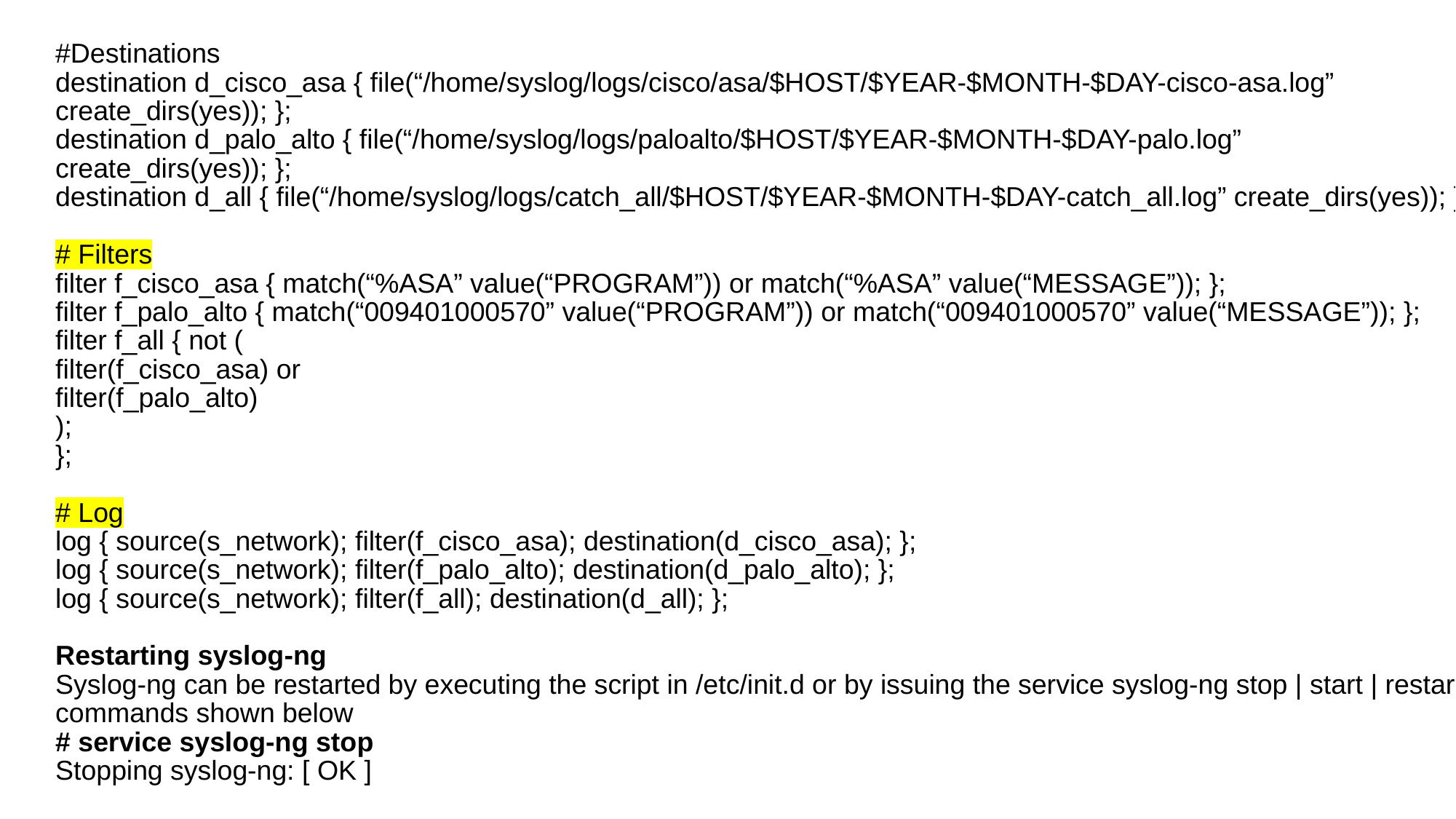

#Destinations
destination d_cisco_asa { file(“/home/syslog/logs/cisco/asa/$HOST/$YEAR-$MONTH-$DAY-cisco-asa.log” create_dirs(yes)); };
destination d_palo_alto { file(“/home/syslog/logs/paloalto/$HOST/$YEAR-$MONTH-$DAY-palo.log” create_dirs(yes)); };
destination d_all { file(“/home/syslog/logs/catch_all/$HOST/$YEAR-$MONTH-$DAY-catch_all.log” create_dirs(yes)); };

# Filters filter f_cisco_asa { match(“%ASA” value(“PROGRAM”)) or match(“%ASA” value(“MESSAGE”)); }; filter f_palo_alto { match(“009401000570” value(“PROGRAM”)) or match(“009401000570” value(“MESSAGE”)); }; filter f_all { not ( filter(f_cisco_asa) or filter(f_palo_alto) ); };
# Log log { source(s_network); filter(f_cisco_asa); destination(d_cisco_asa); }; log { source(s_network); filter(f_palo_alto); destination(d_palo_alto); }; log { source(s_network); filter(f_all); destination(d_all); };

Restarting syslog-ng
Syslog-ng can be restarted by executing the script in /etc/init.d or by issuing the service syslog-ng stop | start | restart commands shown below
# service syslog-ng stop Stopping syslog-ng: [ OK ]